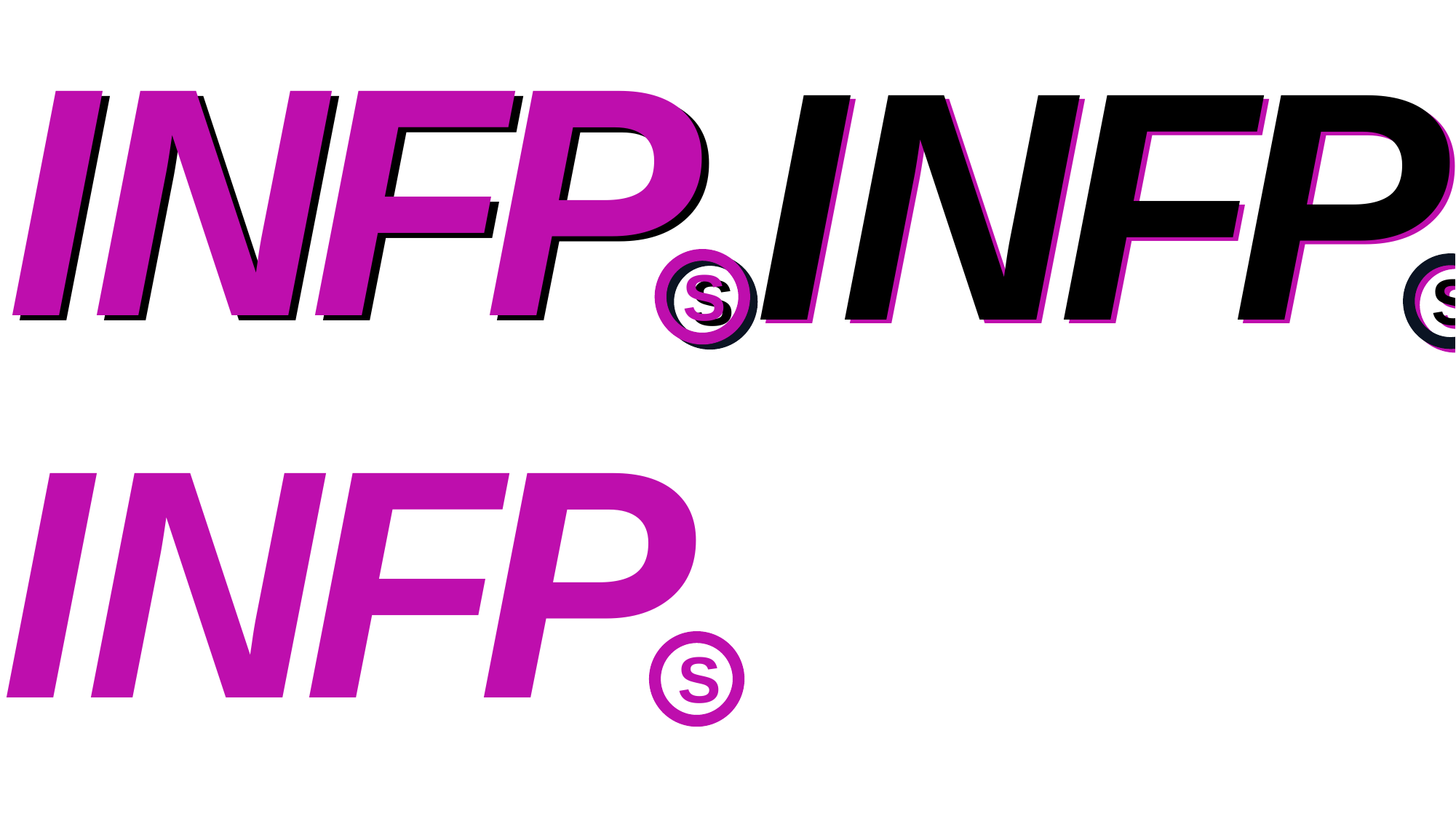

P
I
N
F

S
P
I
N
F

S
P
I
N
F

S
P
I
N
F

S
P
I
N
F

S